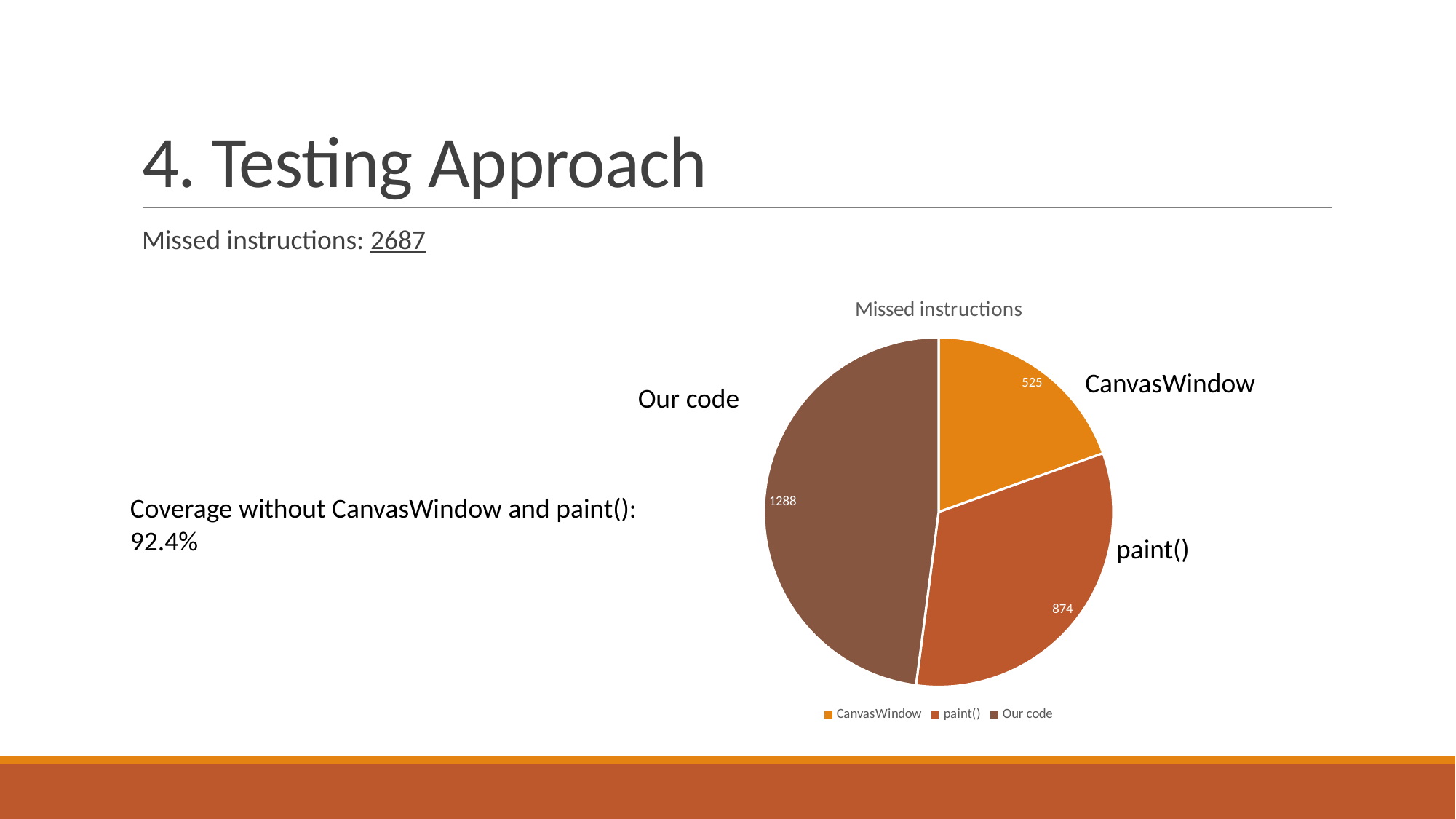

# 4. Testing Approach
Missed instructions: 2687

### Chart:

| Category | Missed instructions |
|---|---|
| CanvasWindow | 525.0 |
| paint() | 874.0 |
| Our code | 1288.0 |
CanvasWindow
Our code
Coverage without CanvasWindow and paint(): 92.4%
paint()